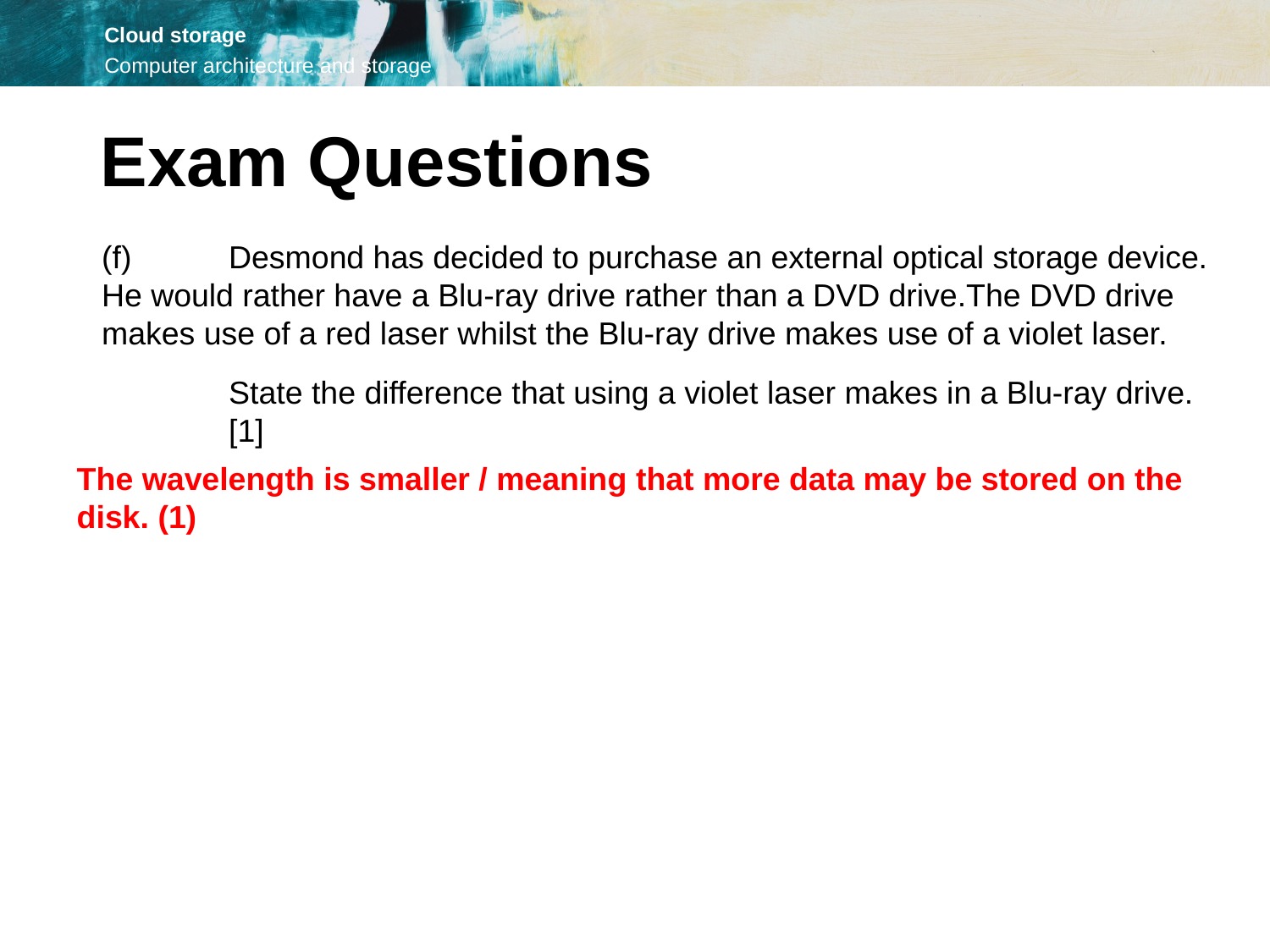

Exam Questions
(f)	Desmond has decided to purchase an external optical storage device. He would rather have a Blu-ray drive rather than a DVD drive.The DVD drive makes use of a red laser whilst the Blu-ray drive makes use of a violet laser.
	State the difference that using a violet laser makes in a Blu-ray drive.	[1]
The wavelength is smaller / meaning that more data may be stored on the disk. (1)